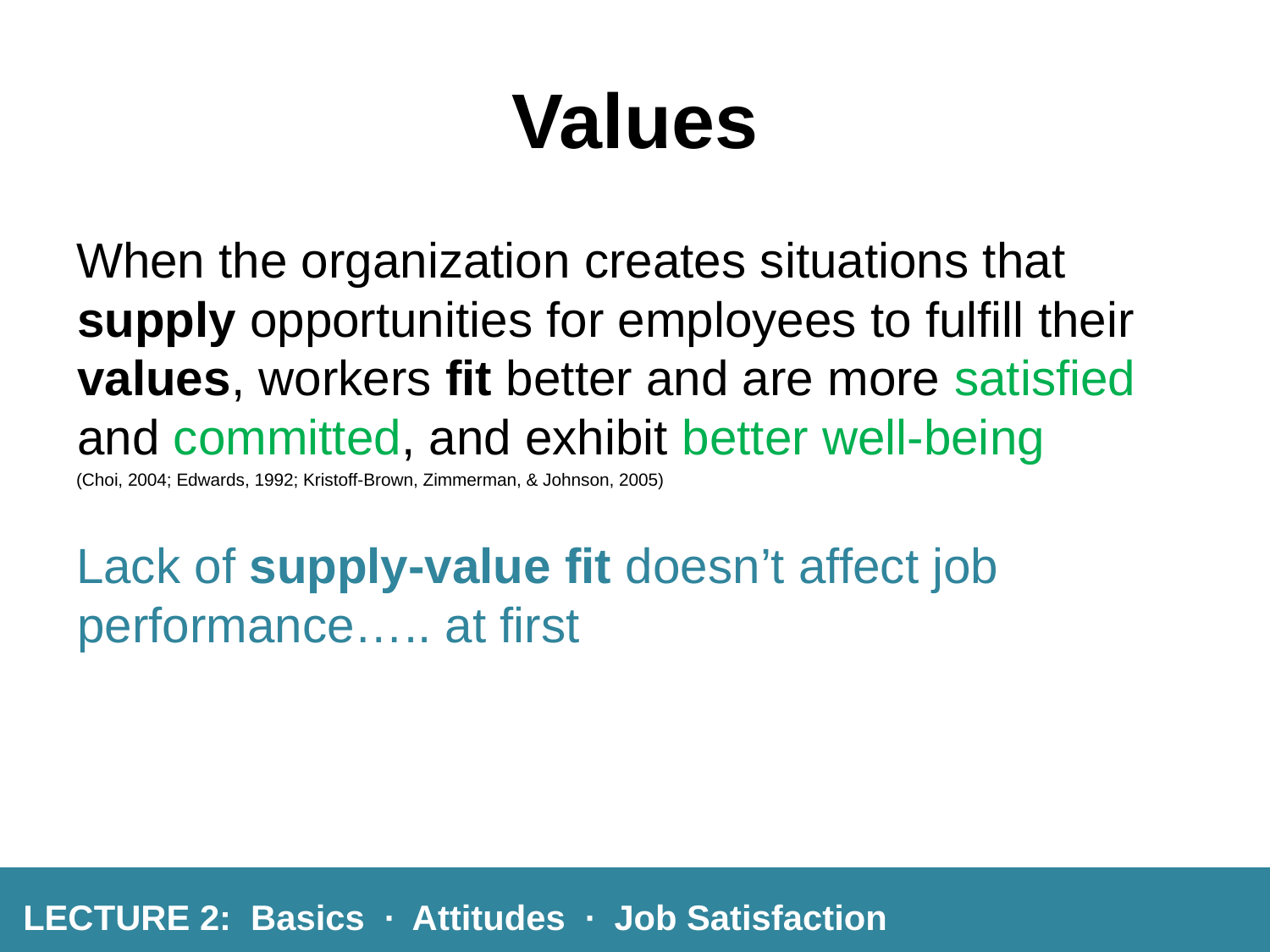

# Values
When the organization creates situations that supply opportunities for employees to fulfill their values, workers fit better and are more satisfied and committed, and exhibit better well-being
(Choi, 2004; Edwards, 1992; Kristoff-Brown, Zimmerman, & Johnson, 2005)

Lack of supply-value fit doesn’t affect job performance….. at first
LECTURE 2:  Basics  ∙  Attitudes  ∙  Job Satisfaction